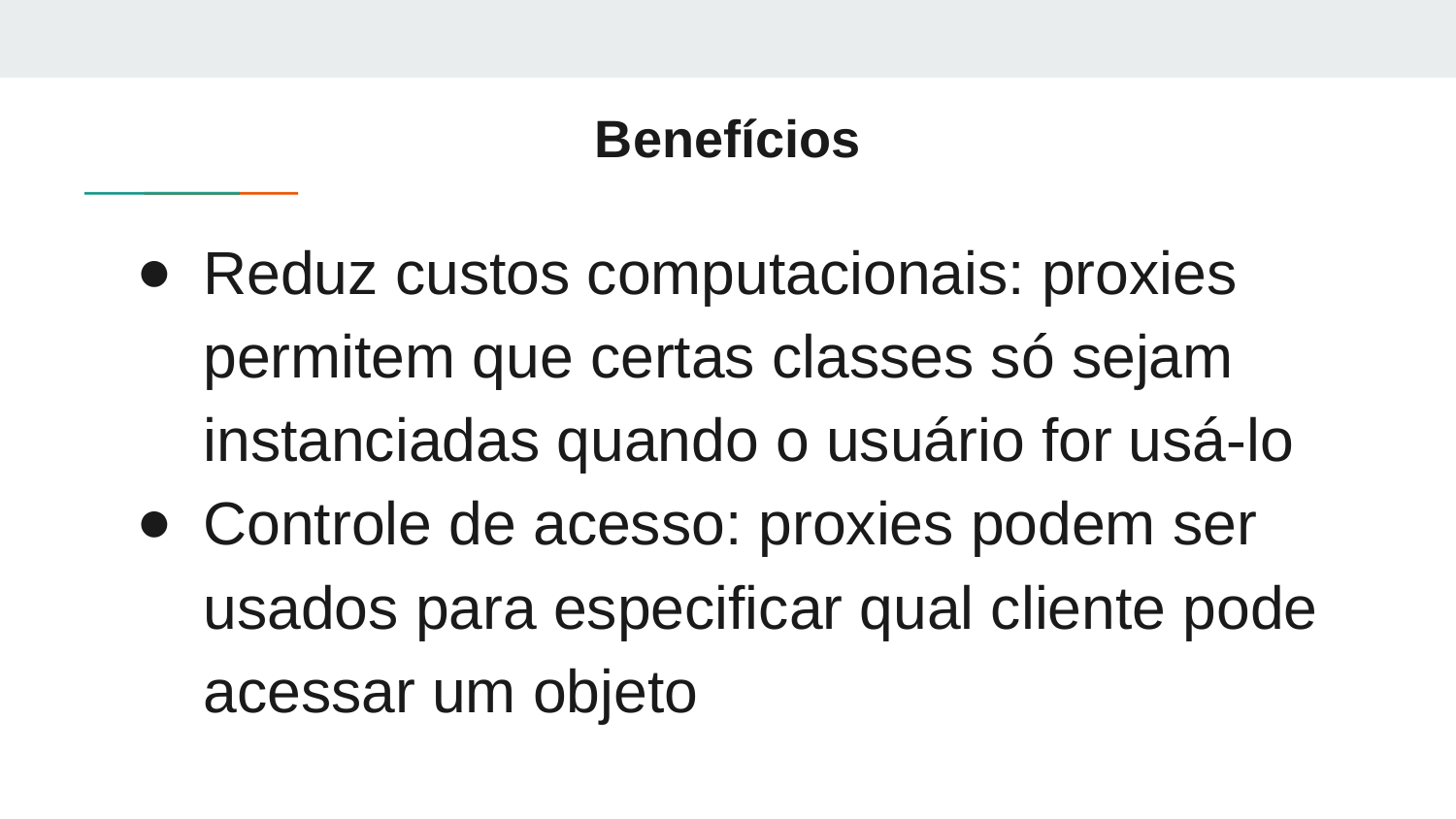

# Benefícios
Reduz custos computacionais: proxies permitem que certas classes só sejam instanciadas quando o usuário for usá-lo
Controle de acesso: proxies podem ser usados para especificar qual cliente pode acessar um objeto